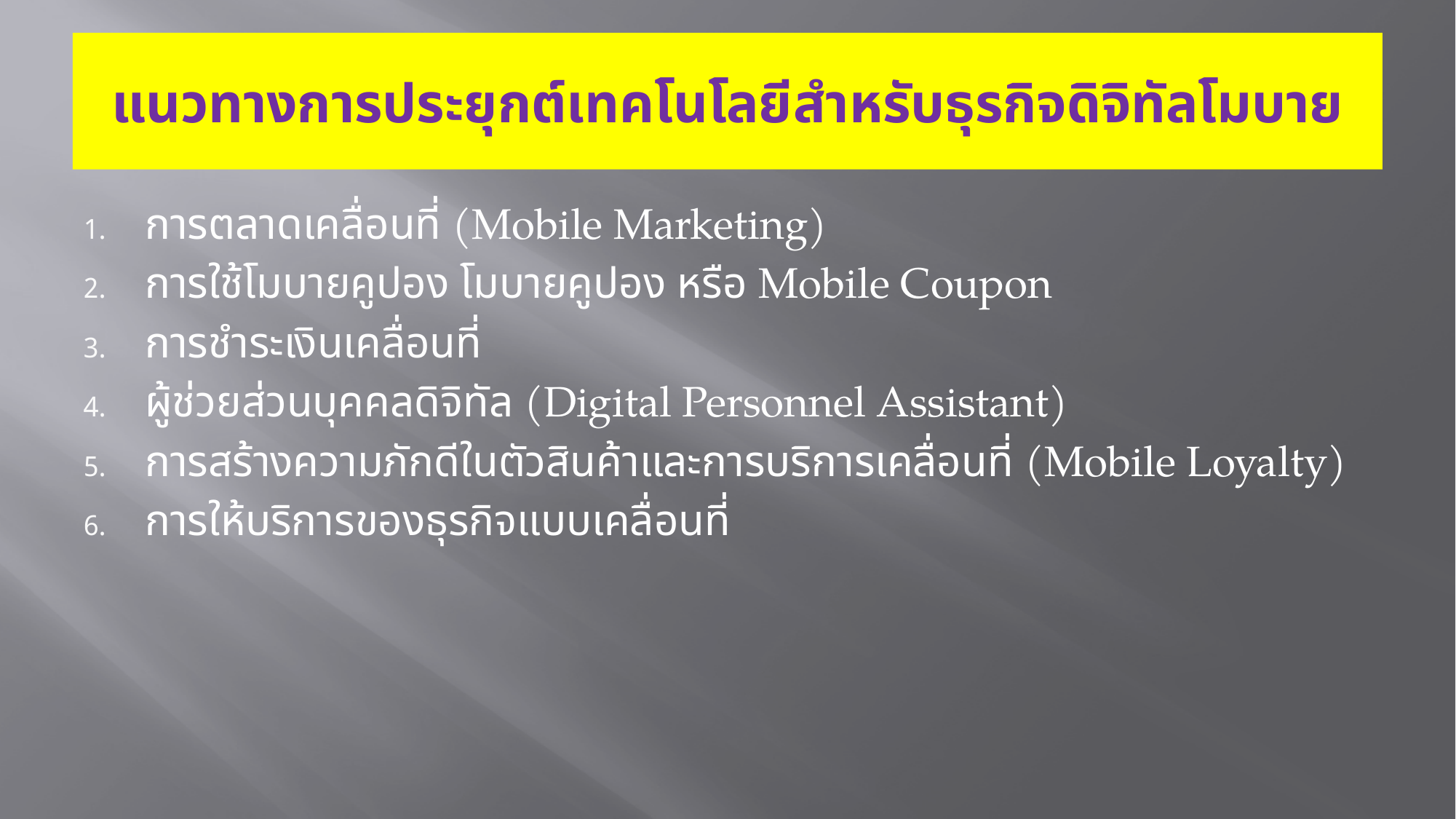

# แนวทางการประยุกต์เทคโนโลยีสำหรับธุรกิจดิจิทัลโมบาย
การตลาดเคลื่อนที่ (Mobile Marketing)
การใช้โมบายคูปอง โมบายคูปอง หรือ Mobile Coupon
การชำระเงินเคลื่อนที่
ผู้ช่วยส่วนบุคคลดิจิทัล (Digital Personnel Assistant)
การสร้างความภักดีในตัวสินค้าและการบริการเคลื่อนที่ (Mobile Loyalty)
การให้บริการของธุรกิจแบบเคลื่อนที่